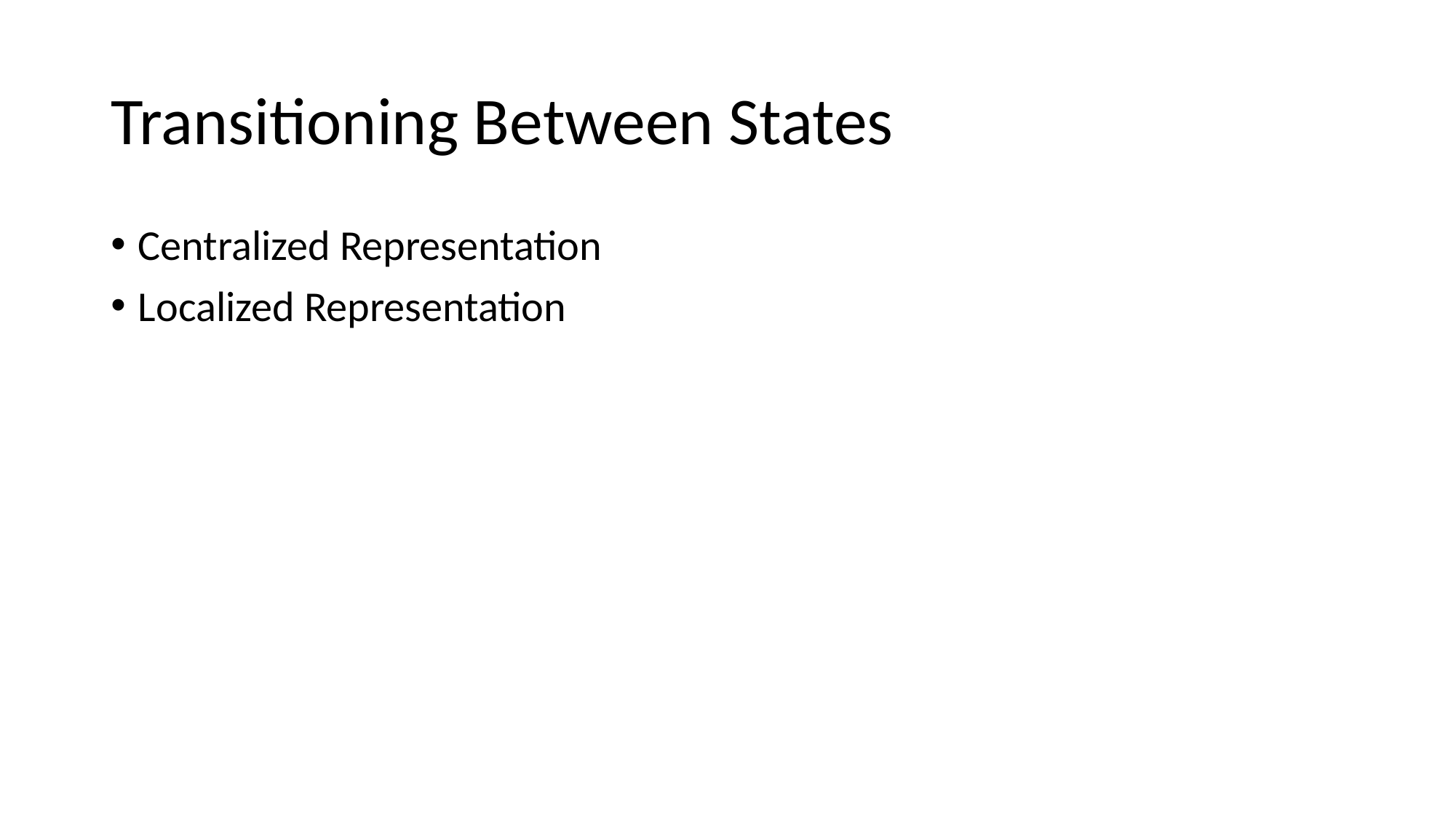

# Transitioning Between States
Centralized Representation
Localized Representation